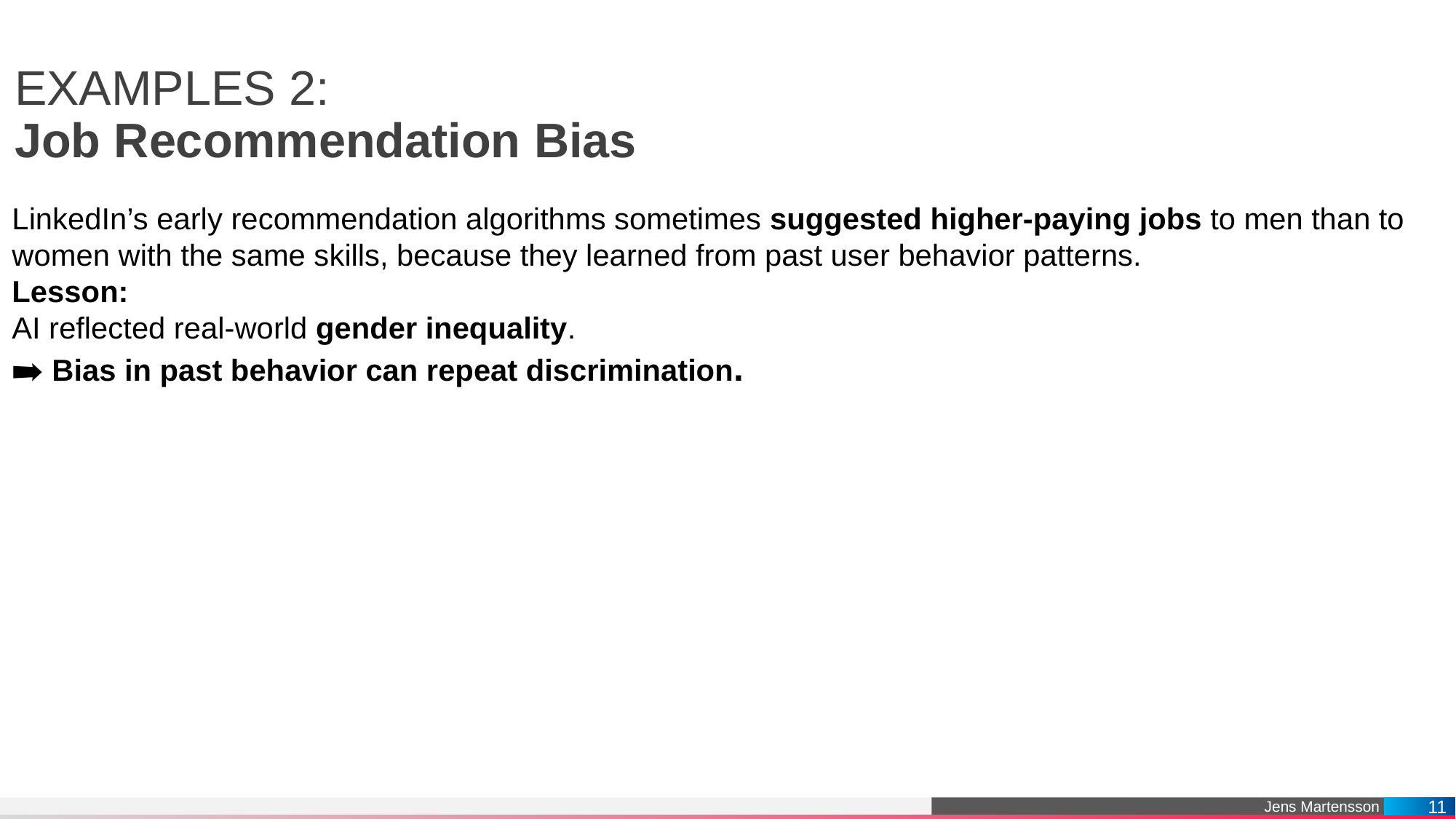

# EXAMPLES 2: Job Recommendation Bias
LinkedIn’s early recommendation algorithms sometimes suggested higher-paying jobs to men than to women with the same skills, because they learned from past user behavior patterns.
Lesson:
AI reflected real-world gender inequality.
➡ Bias in past behavior can repeat discrimination.
11